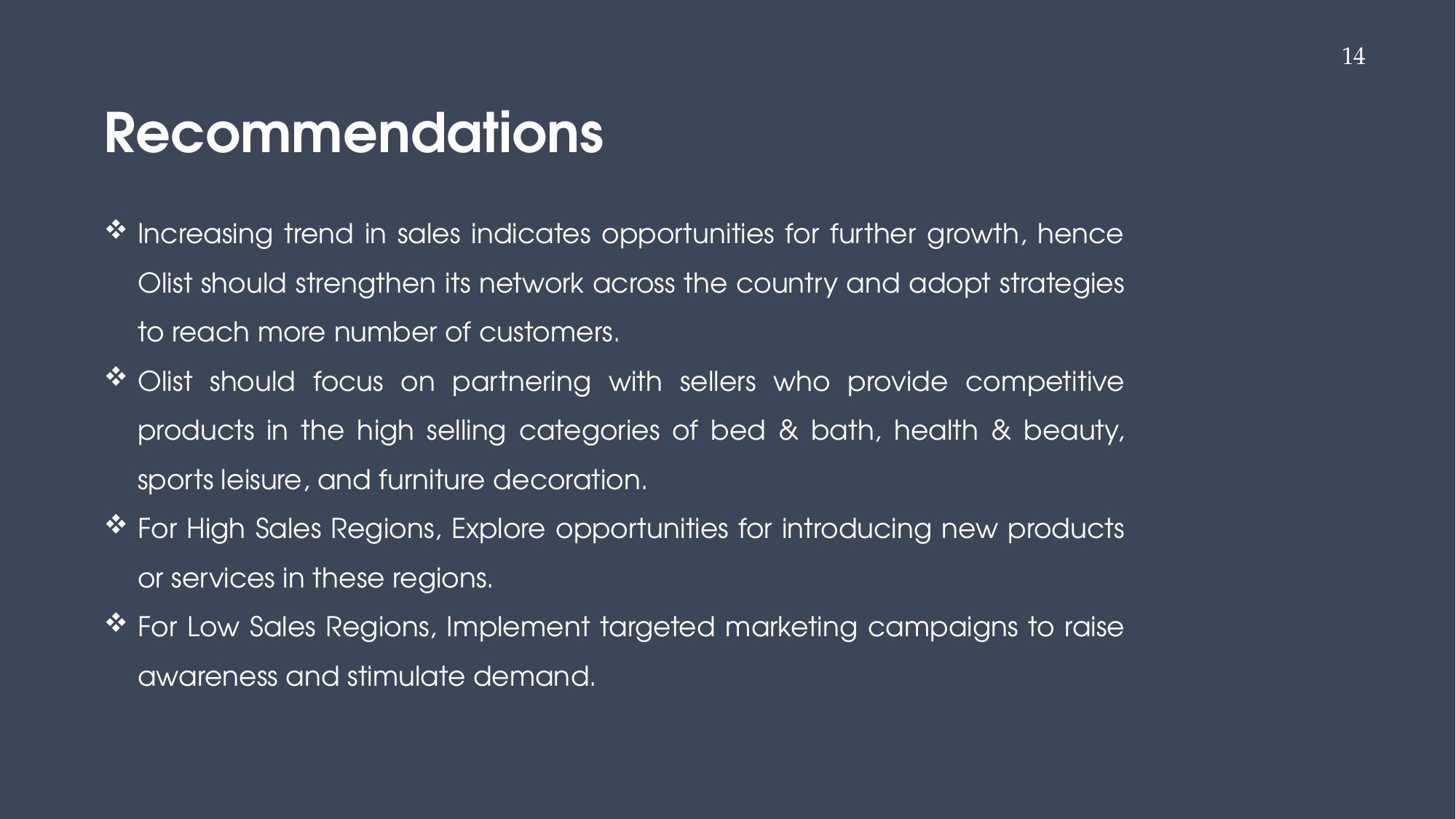

14
Recommendations

Increasing trend in sales indicates opportunities for further growth, hence Olist should strengthen its network across the country and adopt strategies to reach more number of customers.
Olist should focus on partnering with sellers who provide competitive products in the high selling categories of bed & bath, health & beauty, sports leisure, and furniture decoration.
For High Sales Regions, Explore opportunities for introducing new products or services in these regions.
For Low Sales Regions, Implement targeted marketing campaigns to raise awareness and stimulate demand.